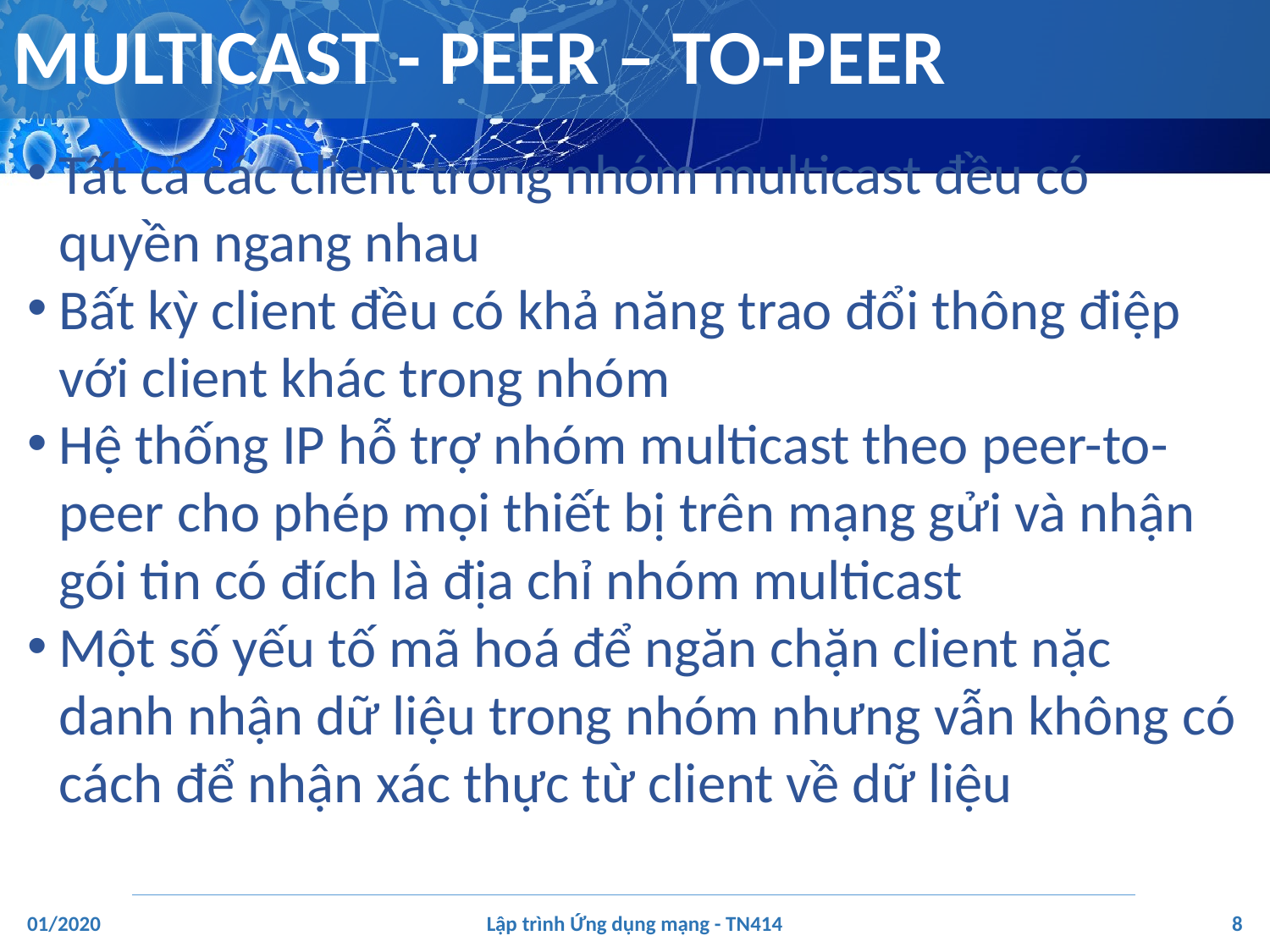

# MULTICAST - PEER – TO-PEER
Tất cả các client trong nhóm multicast đều có quyền ngang nhau
Bất kỳ client đều có khả năng trao đổi thông điệp với client khác trong nhóm
Hệ thống IP hỗ trợ nhóm multicast theo peer-to-peer cho phép mọi thiết bị trên mạng gửi và nhận gói tin có đích là địa chỉ nhóm multicast
Một số yếu tố mã hoá để ngăn chặn client nặc danh nhận dữ liệu trong nhóm nhưng vẫn không có cách để nhận xác thực từ client về dữ liệu
8
01/2020
Lập trình Ứng dụng mạng - TN414